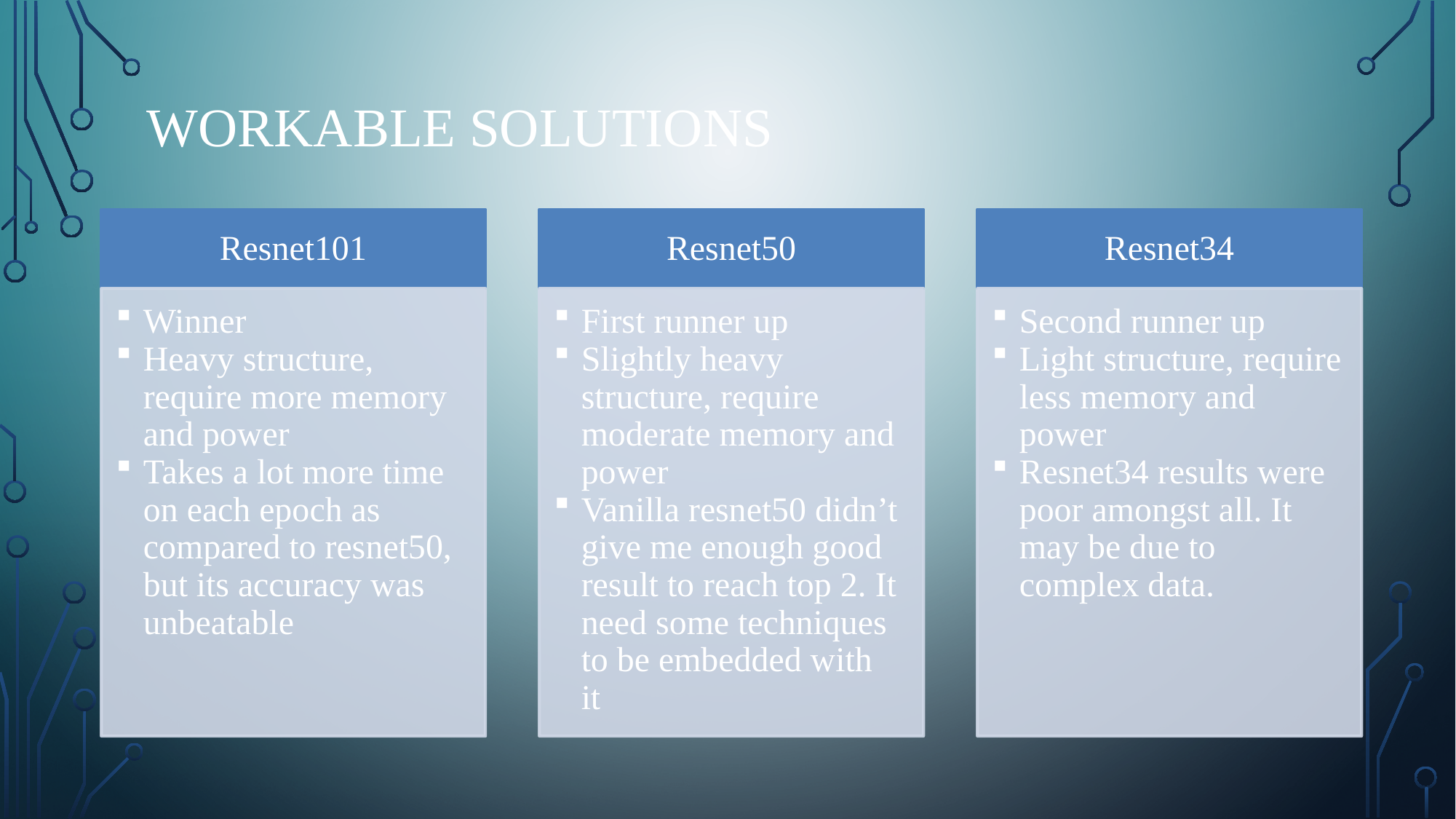

Workable Solutions
Resnet101
Resnet50
Resnet34
Winner
Heavy structure, require more memory and power
Takes a lot more time on each epoch as compared to resnet50, but its accuracy was unbeatable
First runner up
Slightly heavy structure, require moderate memory and power
Vanilla resnet50 didn’t give me enough good result to reach top 2. It need some techniques to be embedded with it
Second runner up
Light structure, require less memory and power
Resnet34 results were poor amongst all. It may be due to complex data.